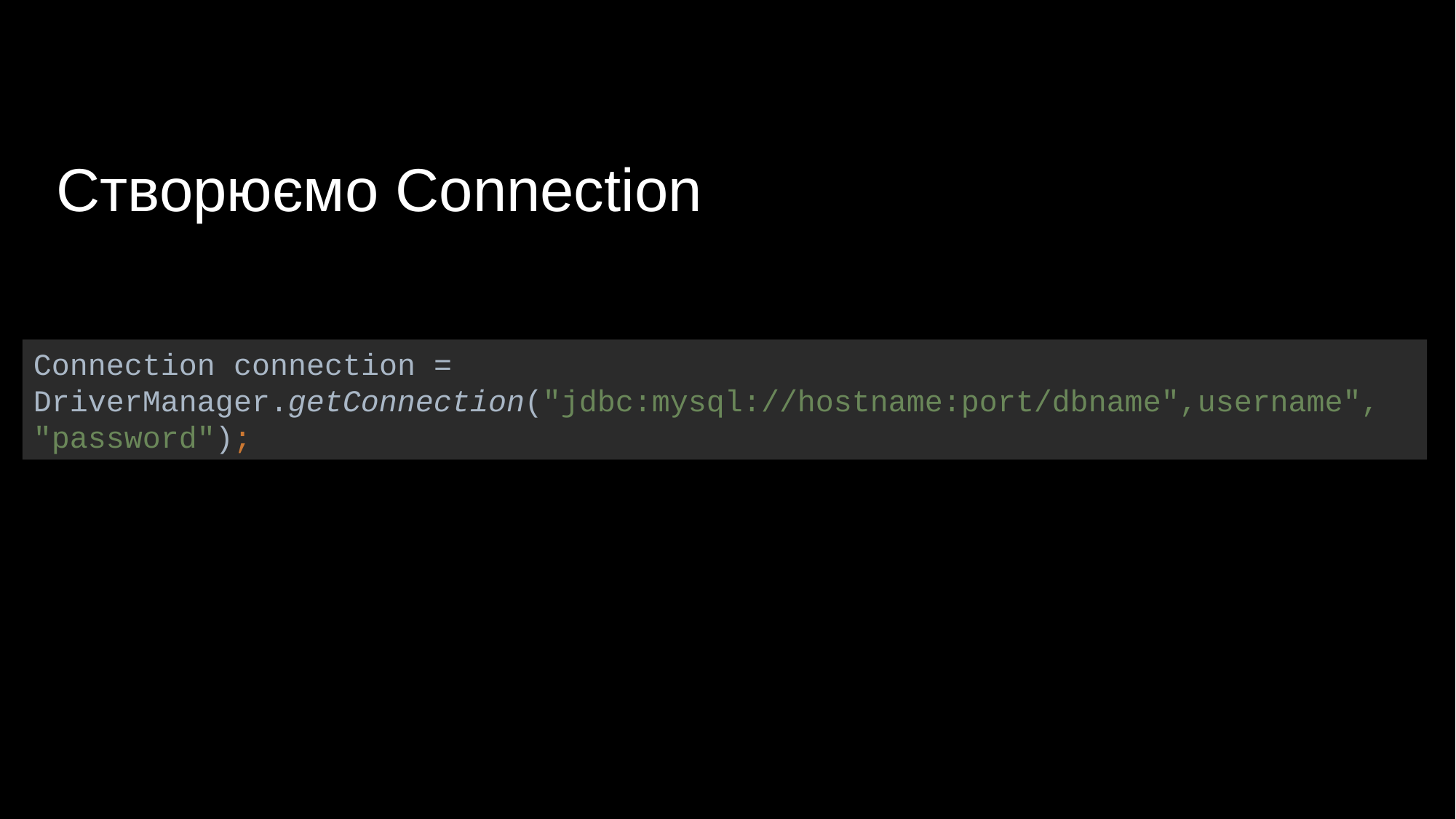

# Створюємо Connection
Connection connection = DriverManager.getConnection("jdbc:mysql://hostname:port/dbname",username",
"password");